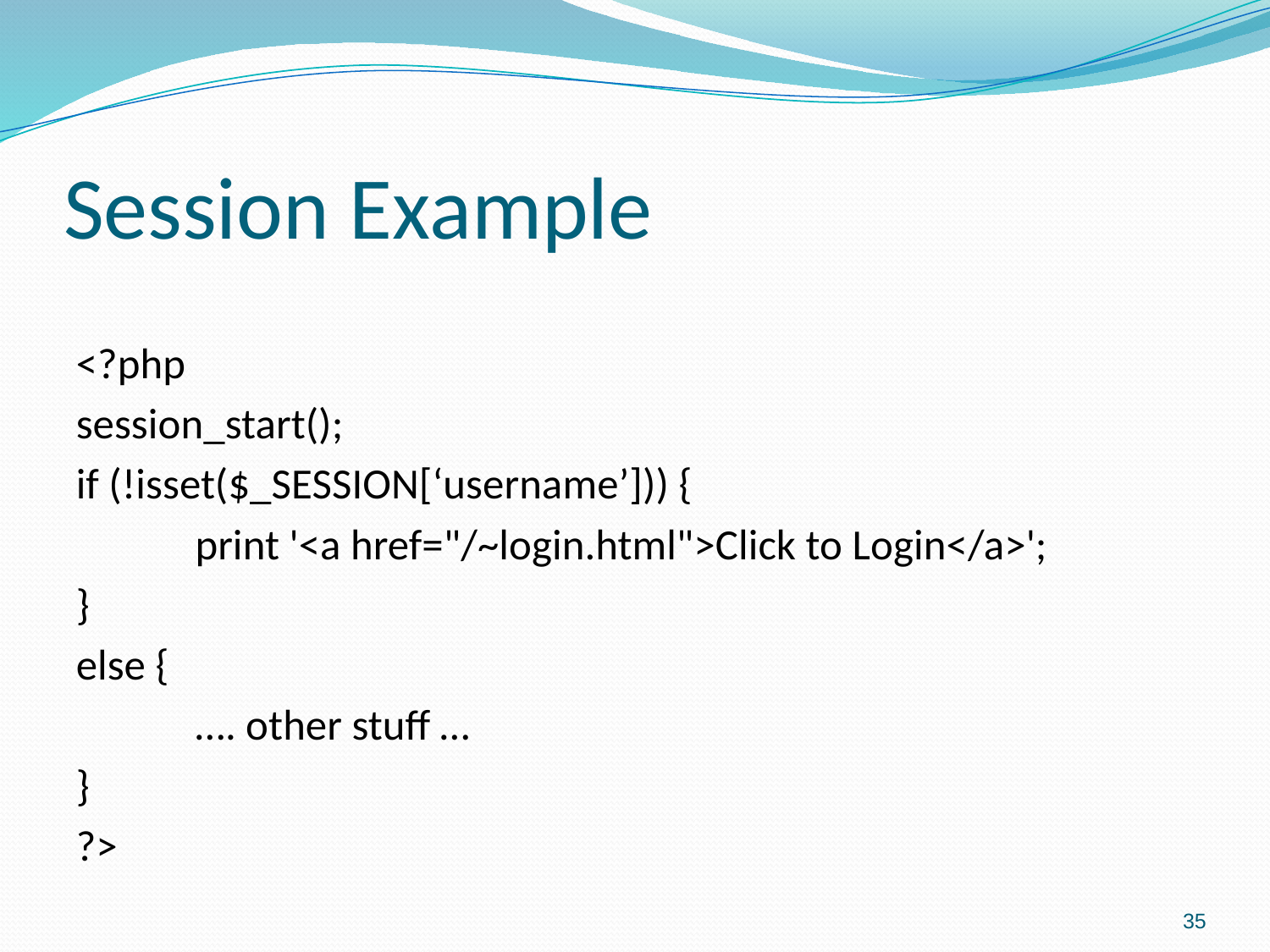

# Session Example

<?php
session_start();
if (!isset($_SESSION[‘username’])) {
	print '<a href="/~login.html">Click to Login</a>';
}
else {
	…. other stuff …
}
?>
35